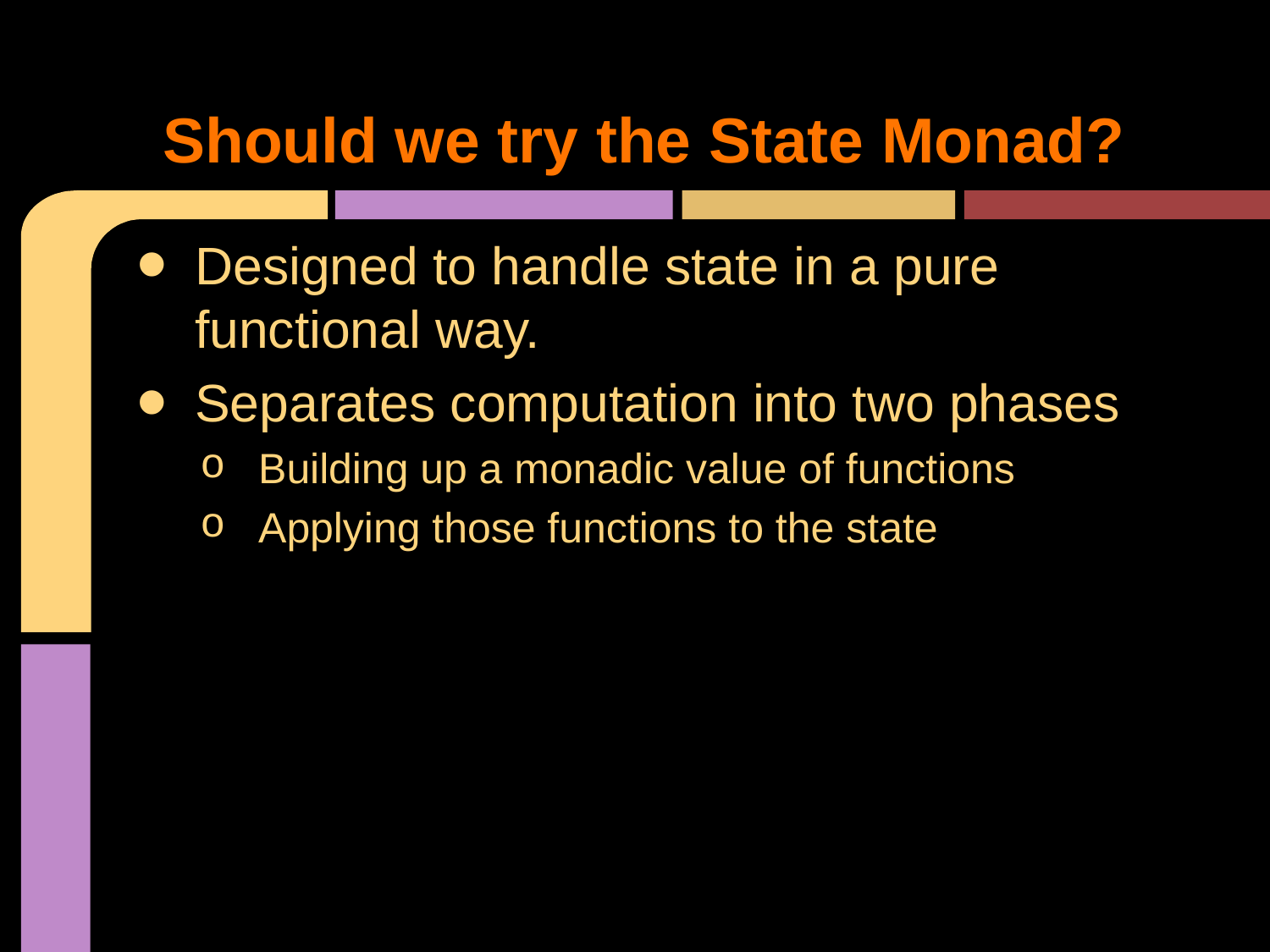

# Should we try the State Monad?
Designed to handle state in a pure functional way.
Separates computation into two phases
Building up a monadic value of functions
Applying those functions to the state